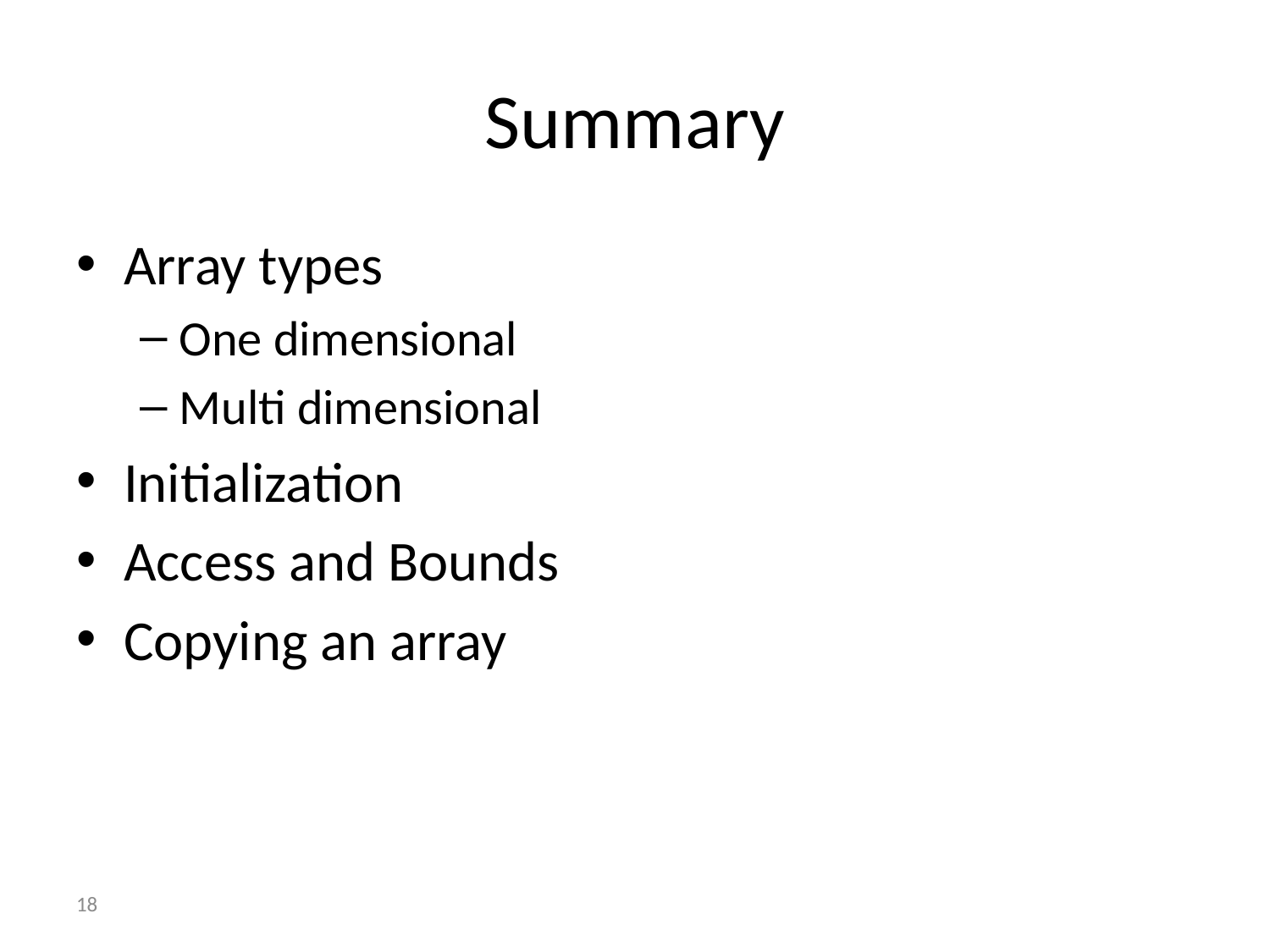

# Summary
Array types
One dimensional
Multi dimensional
Initialization
Access and Bounds
Copying an array
18